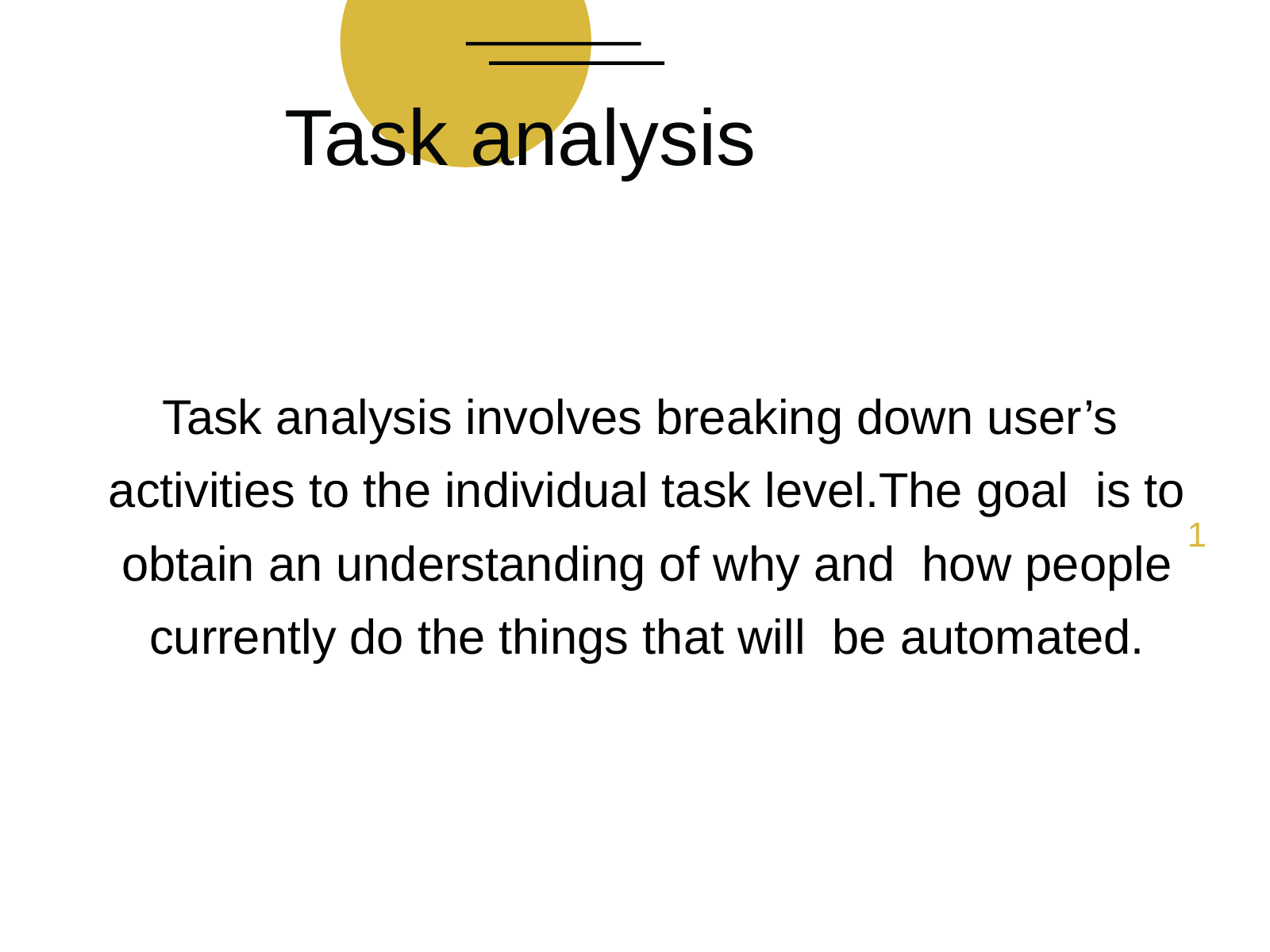

# Task analysis
Task analysis involves breaking down user’s  activities to the individual task level.The goal  is to obtain an understanding of why and  how people currently do the things that will  be automated.
1